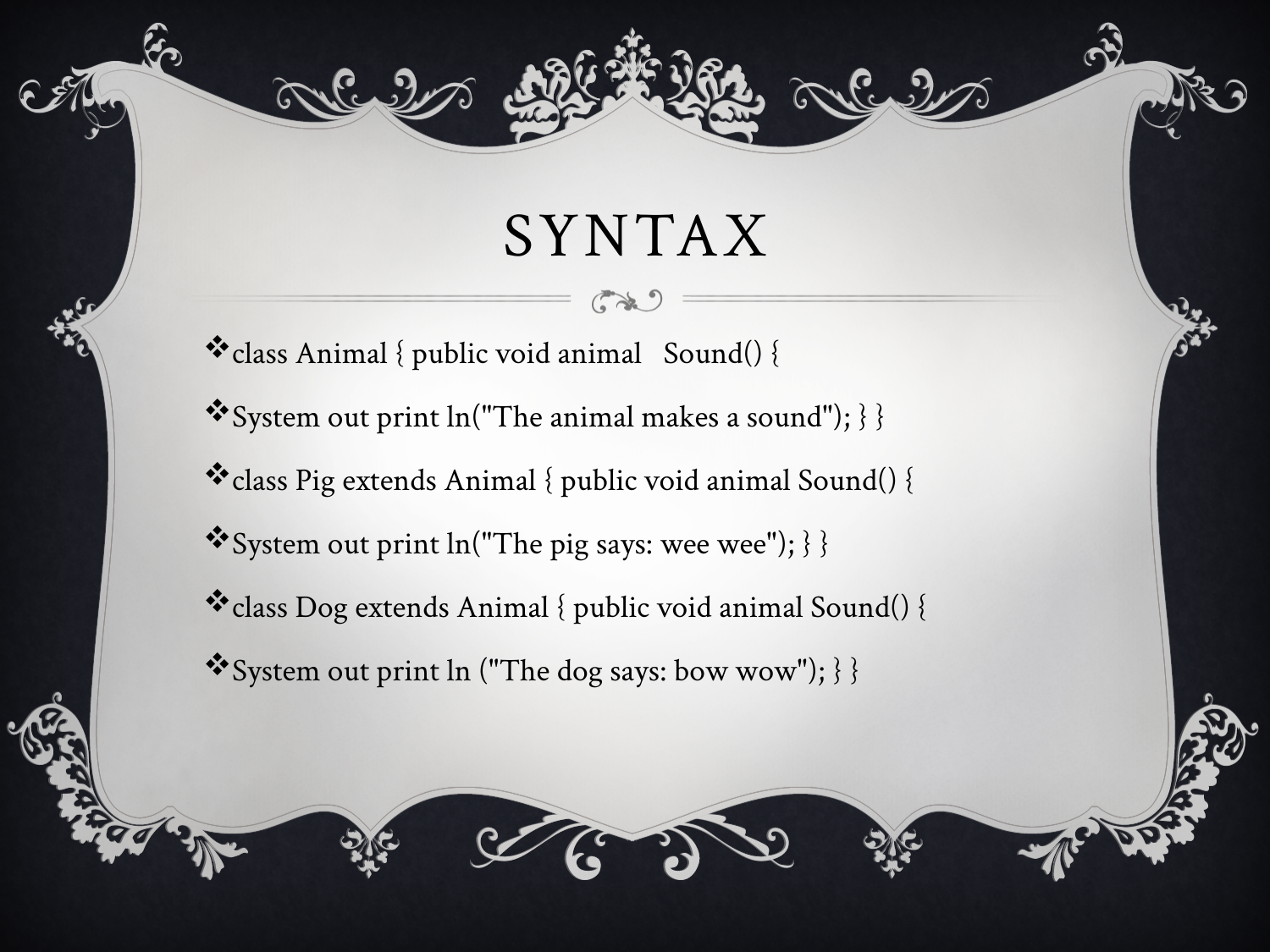

# syntax
class Animal { public void animal   Sound() {
System out print ln("The animal makes a sound"); } }
class Pig extends Animal { public void animal Sound() {
System out print ln("The pig says: wee wee"); } }
class Dog extends Animal { public void animal Sound() {
System out print ln ("The dog says: bow wow"); } }